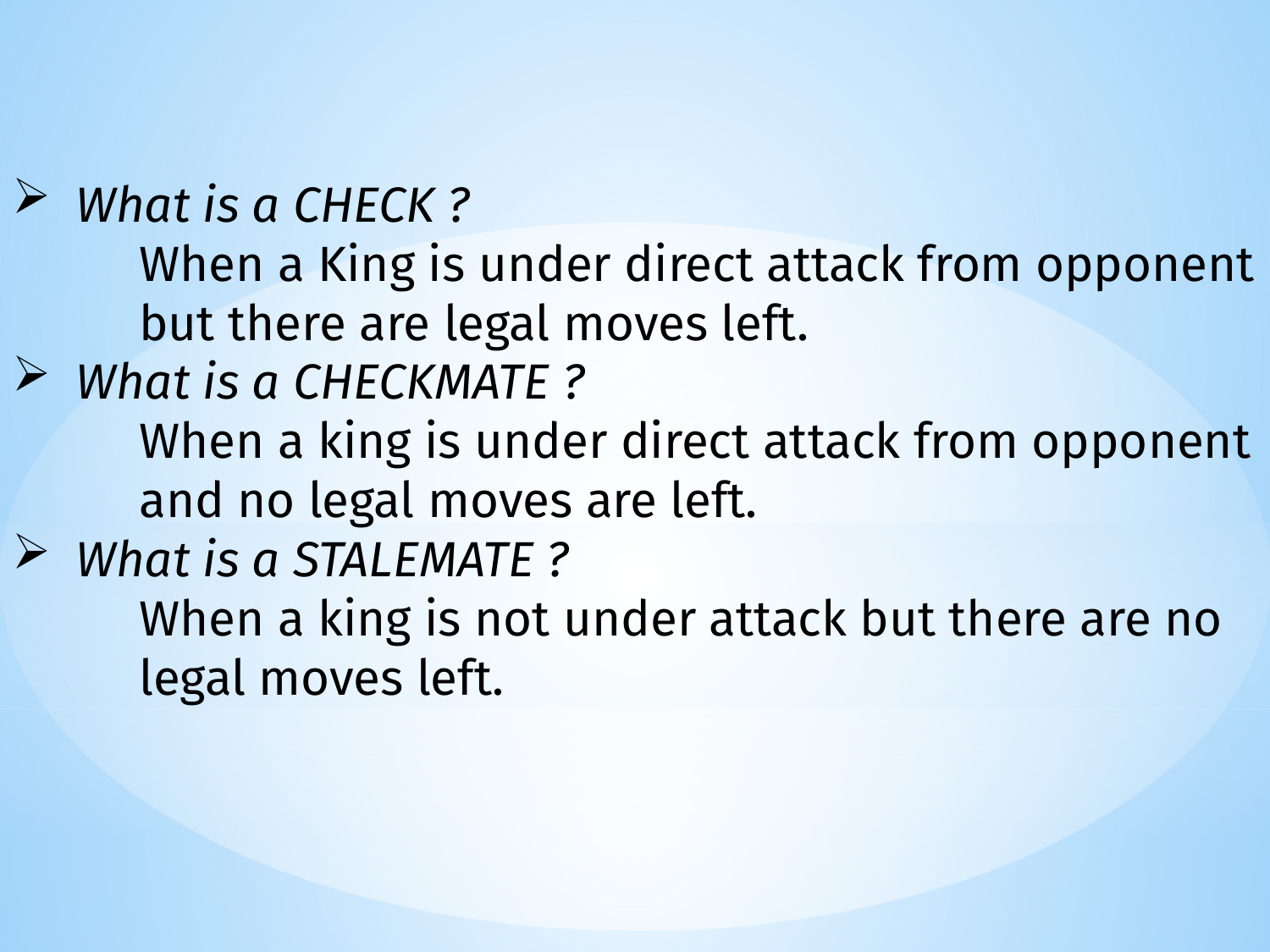

What is a CHECK ?
    	When a King is under direct attack from opponent
	but there are legal moves left.
What is a CHECKMATE ?
	When a king is under direct attack from opponent
	and no legal moves are left.
What is a STALEMATE ?
	When a king is not under attack but there are no
	legal moves left.